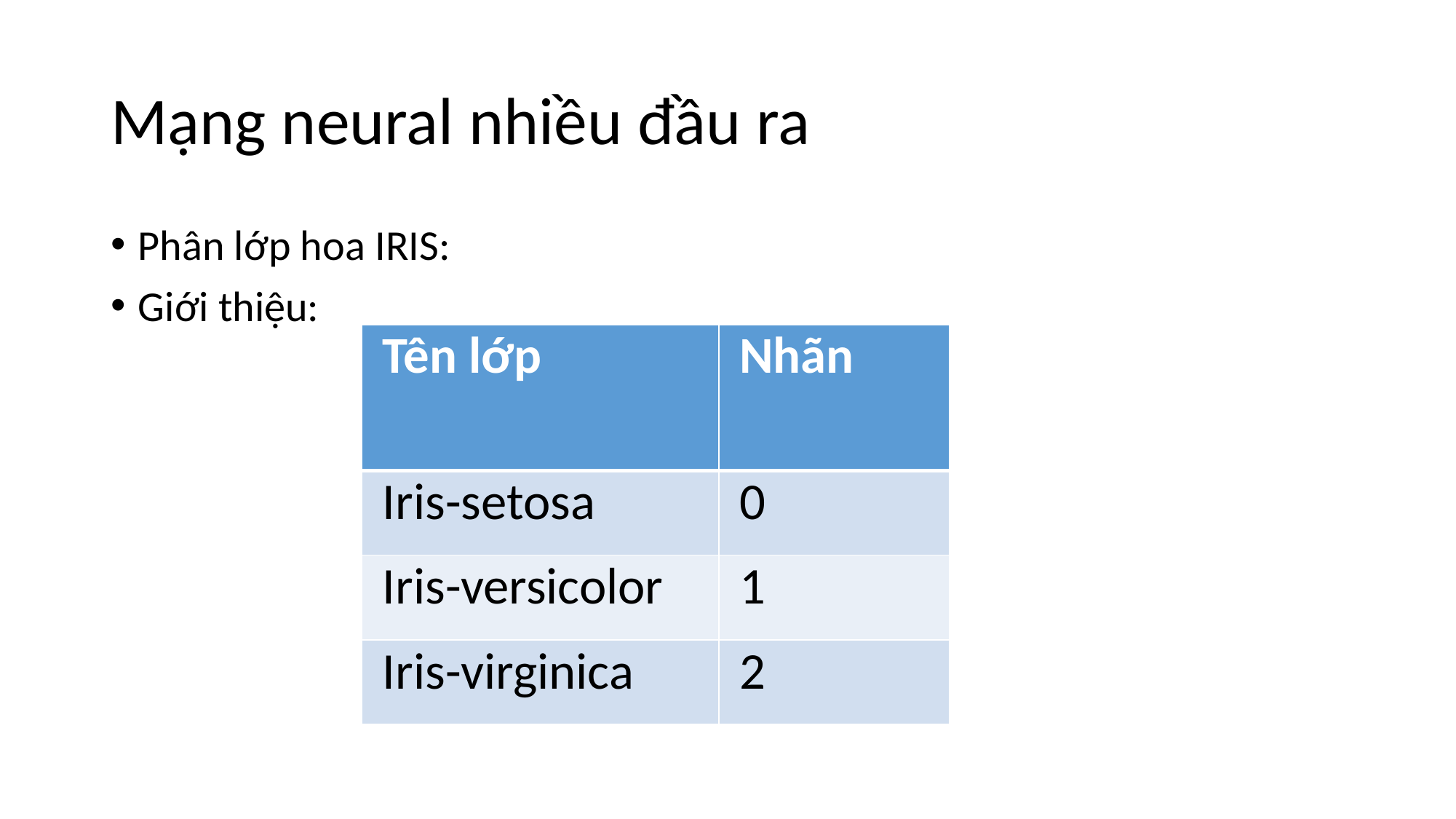

# Mạng neural nhiều đầu ra
Phân lớp hoa IRIS:
Giới thiệu:

| Tên lớp | Nhãn |
| --- | --- |
| Iris-setosa | 0 |
| Iris-versicolor | 1 |
| Iris-virginica | 2 |